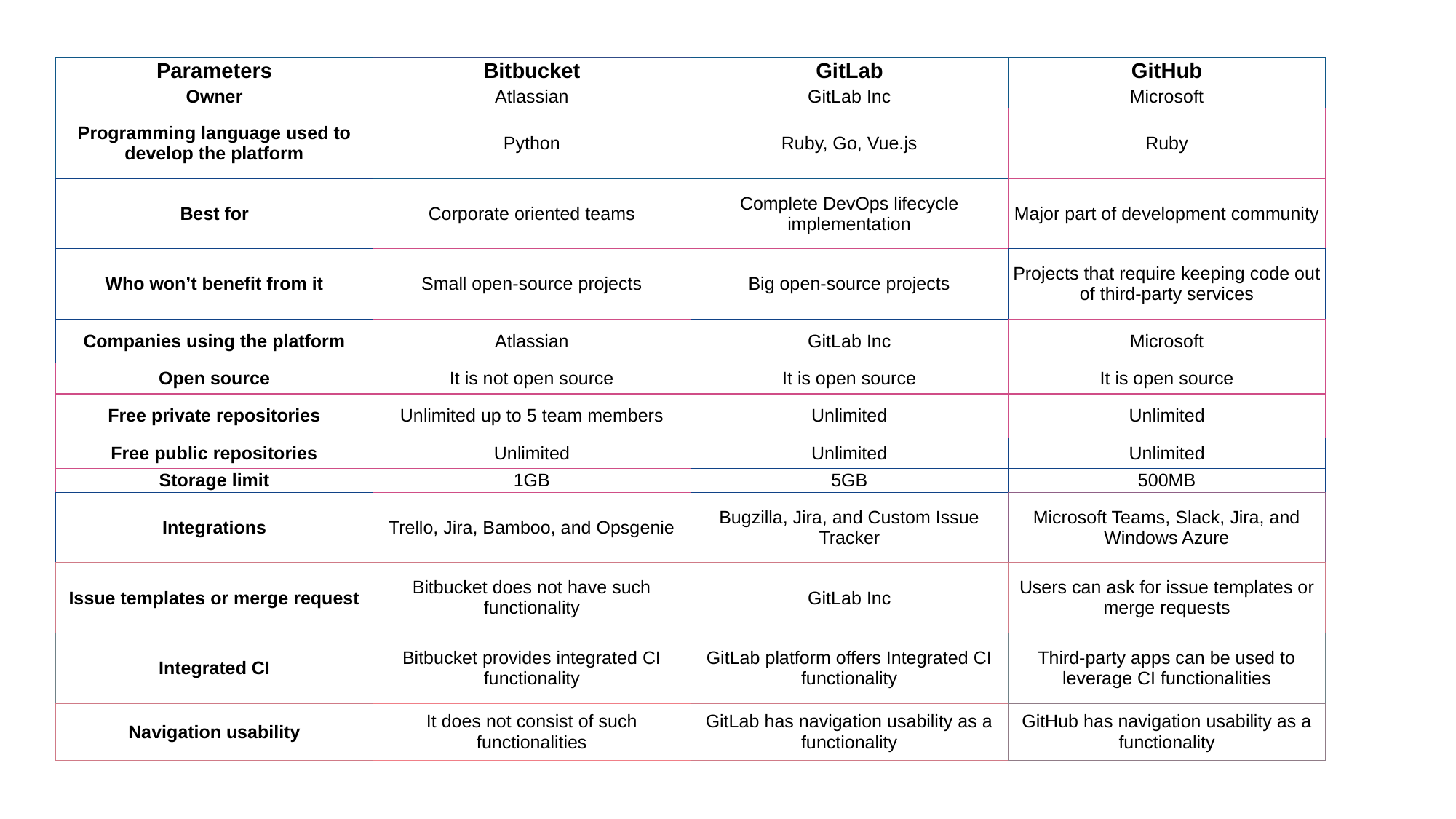

| Parameters | Bitbucket | GitLab | GitHub |
| --- | --- | --- | --- |
| Owner | Atlassian | GitLab Inc | Microsoft |
| Programming language used to develop the platform | Python | Ruby, Go, Vue.js | Ruby |
| Best for | Corporate oriented teams | Complete DevOps lifecycle implementation | Major part of development community |
| Who won’t benefit from it | Small open-source projects | Big open-source projects | Projects that require keeping code out of third-party services |
| Companies using the platform | Atlassian | GitLab Inc | Microsoft |
| Open source | It is not open source | It is open source | It is open source |
| Free private repositories | Unlimited up to 5 team members | Unlimited | Unlimited |
| Free public repositories | Unlimited | Unlimited | Unlimited |
| Storage limit | 1GB | 5GB | 500MB |
| Integrations | Trello, Jira, Bamboo, and Opsgenie | Bugzilla, Jira, and Custom Issue Tracker | Microsoft Teams, Slack, Jira, and Windows Azure |
| Issue templates or merge request | Bitbucket does not have such functionality | GitLab Inc | Users can ask for issue templates or merge requests |
| Integrated CI | Bitbucket provides integrated CI functionality | GitLab platform offers Integrated CI functionality | Third-party apps can be used to leverage CI functionalities |
| Navigation usability | It does not consist of such functionalities | GitLab has navigation usability as a functionality | GitHub has navigation usability as a functionality |